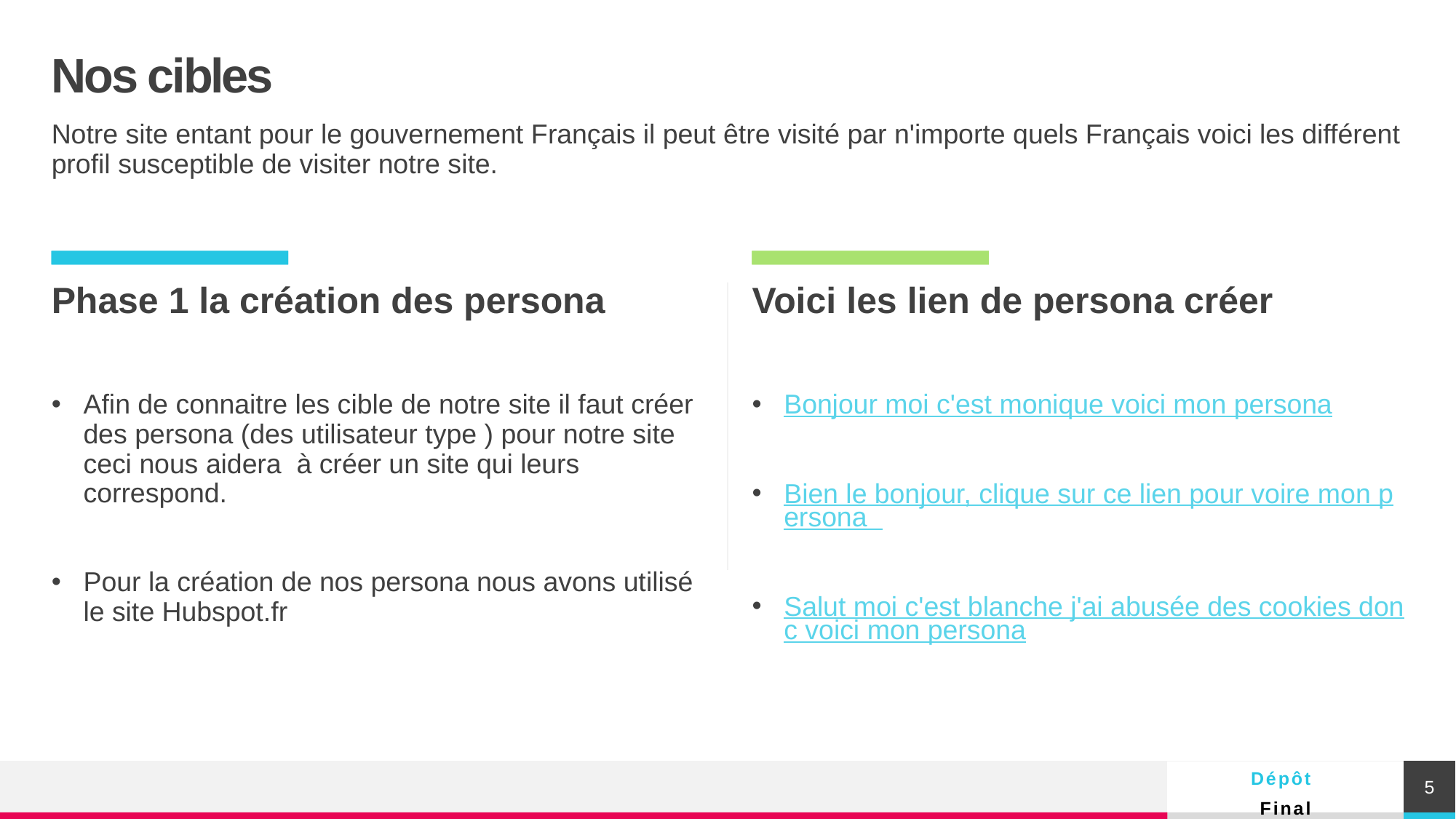

# Nos cibles
Notre site entant pour le gouvernement Français il peut être visité par n'importe quels Français voici les différent profil susceptible de visiter notre site.

Phase 1 la création des persona
Voici les lien de persona créer

Bonjour moi c'est monique voici mon persona

Bien le bonjour, clique sur ce lien pour voire mon persona

Salut moi c'est blanche j'ai abusée des cookies donc voici mon persona

Afin de connaitre les cible de notre site il faut créer des persona (des utilisateur type ) pour notre site ceci nous aidera  à créer un site qui leurs correspond.

Pour la création de nos persona nous avons utilisé le site Hubspot.fr

Dépôt
Final
5